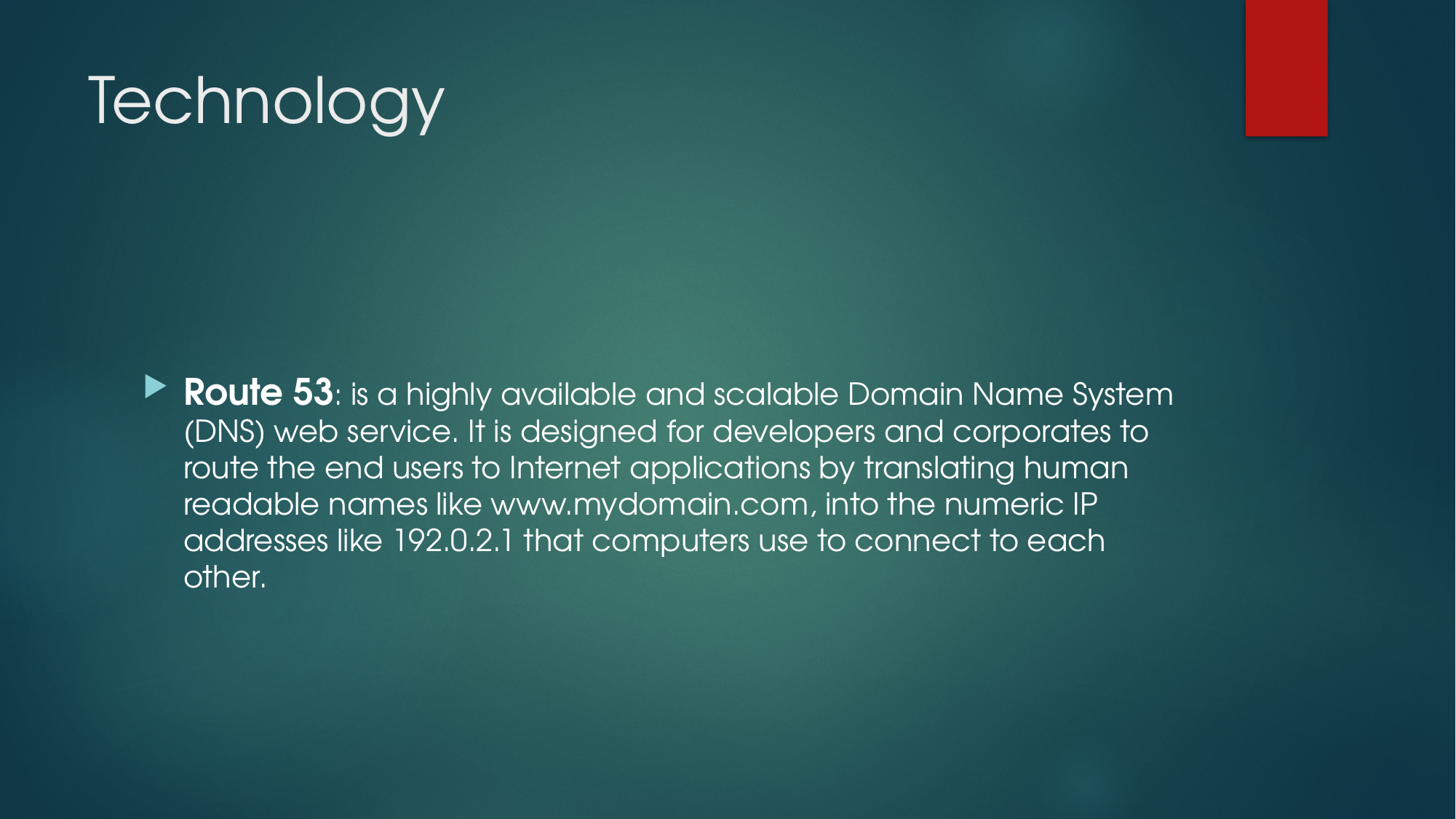

# Technology

Route 53: is a highly available and scalable Domain Name System (DNS) web service. It is designed for developers and corporates to route the end users to Internet applications by translating human readable names like www.mydomain.com, into the numeric IP addresses like 192.0.2.1 that computers use to connect to each other.